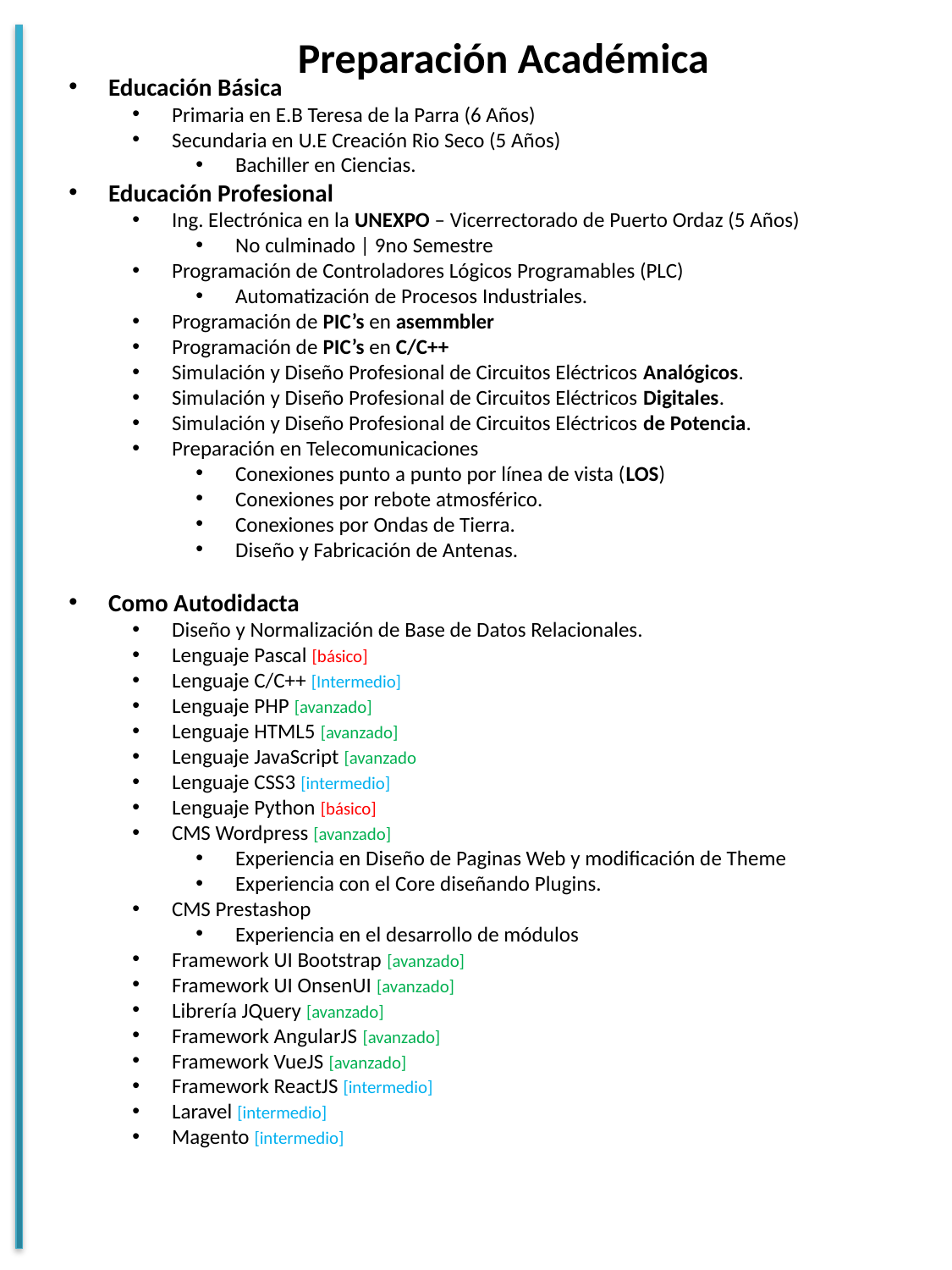

Preparación Académica
Educación Básica
Primaria en E.B Teresa de la Parra (6 Años)
Secundaria en U.E Creación Rio Seco (5 Años)
Bachiller en Ciencias.
Educación Profesional
Ing. Electrónica en la UNEXPO – Vicerrectorado de Puerto Ordaz (5 Años)
No culminado | 9no Semestre
Programación de Controladores Lógicos Programables (PLC)
Automatización de Procesos Industriales.
Programación de PIC’s en asemmbler
Programación de PIC’s en C/C++
Simulación y Diseño Profesional de Circuitos Eléctricos Analógicos.
Simulación y Diseño Profesional de Circuitos Eléctricos Digitales.
Simulación y Diseño Profesional de Circuitos Eléctricos de Potencia.
Preparación en Telecomunicaciones
Conexiones punto a punto por línea de vista (LOS)
Conexiones por rebote atmosférico.
Conexiones por Ondas de Tierra.
Diseño y Fabricación de Antenas.

Como Autodidacta
Diseño y Normalización de Base de Datos Relacionales.
Lenguaje Pascal [básico]
Lenguaje C/C++ [Intermedio]
Lenguaje PHP [avanzado]
Lenguaje HTML5 [avanzado]
Lenguaje JavaScript [avanzado
Lenguaje CSS3 [intermedio]
Lenguaje Python [básico]
CMS Wordpress [avanzado]
Experiencia en Diseño de Paginas Web y modificación de Theme
Experiencia con el Core diseñando Plugins.
CMS Prestashop
Experiencia en el desarrollo de módulos
Framework UI Bootstrap [avanzado]
Framework UI OnsenUI [avanzado]
Librería JQuery [avanzado]
Framework AngularJS [avanzado]
Framework VueJS [avanzado]
Framework ReactJS [intermedio]
Laravel [intermedio]
Magento [intermedio]